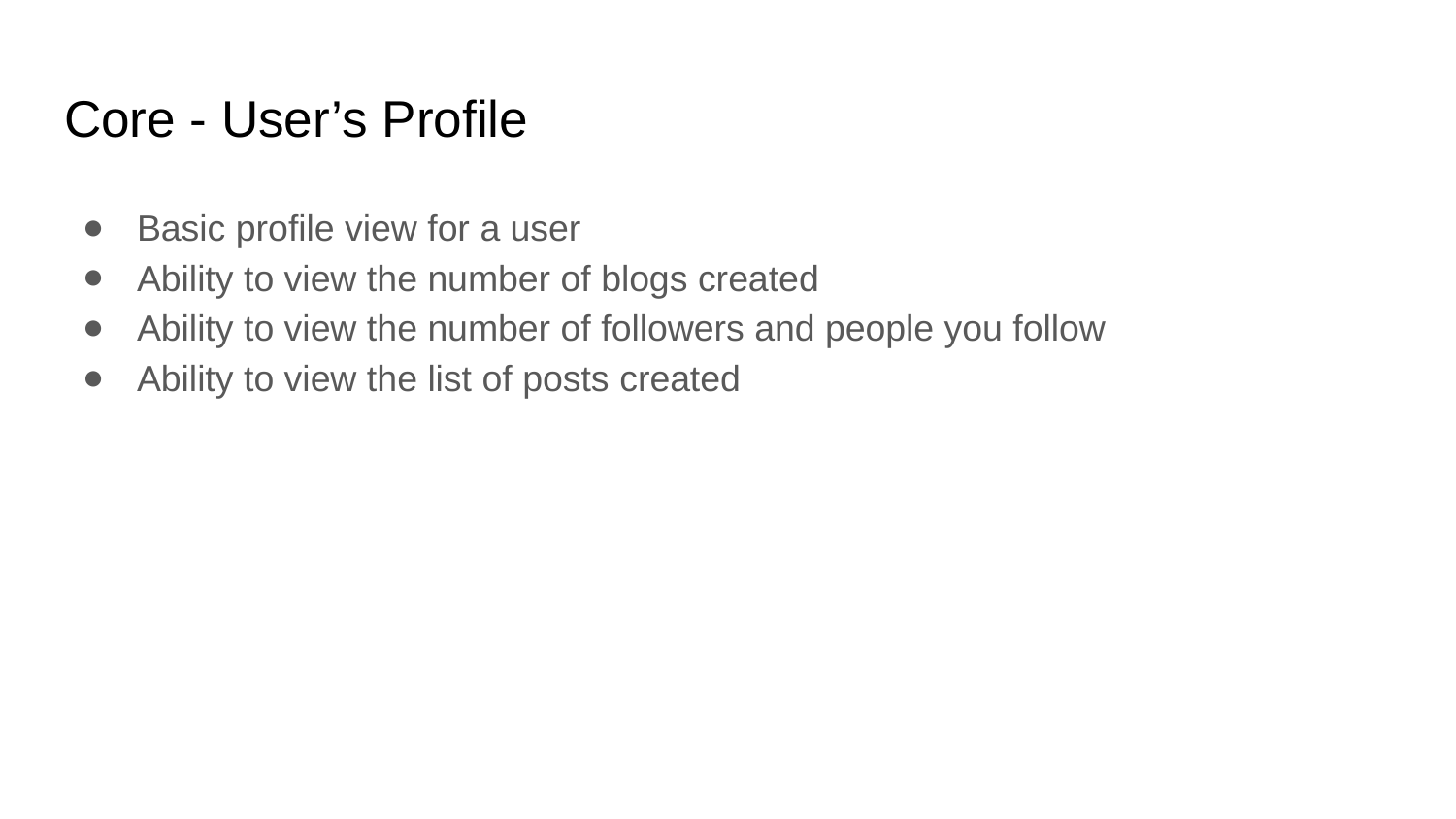

# Core - User’s Profile
Basic profile view for a user
Ability to view the number of blogs created
Ability to view the number of followers and people you follow
Ability to view the list of posts created